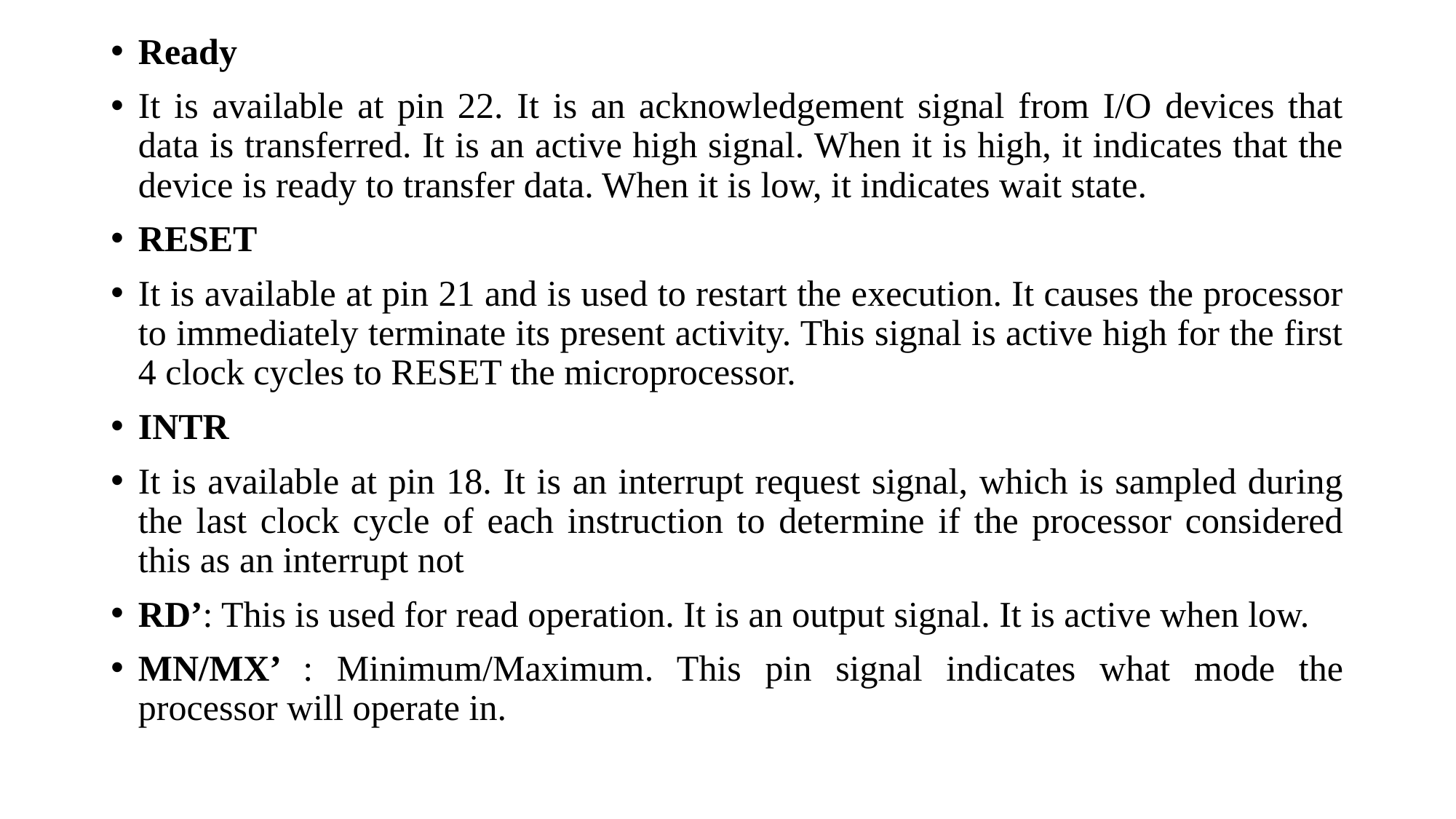

Ready
It is available at pin 22. It is an acknowledgement signal from I/O devices that data is transferred. It is an active high signal. When it is high, it indicates that the device is ready to transfer data. When it is low, it indicates wait state.
RESET
It is available at pin 21 and is used to restart the execution. It causes the processor to immediately terminate its present activity. This signal is active high for the first 4 clock cycles to RESET the microprocessor.
INTR
It is available at pin 18. It is an interrupt request signal, which is sampled during the last clock cycle of each instruction to determine if the processor considered this as an interrupt not
RD’: This is used for read operation. It is an output signal. It is active when low.
MN/MX’ : Minimum/Maximum. This pin signal indicates what mode the processor will operate in.